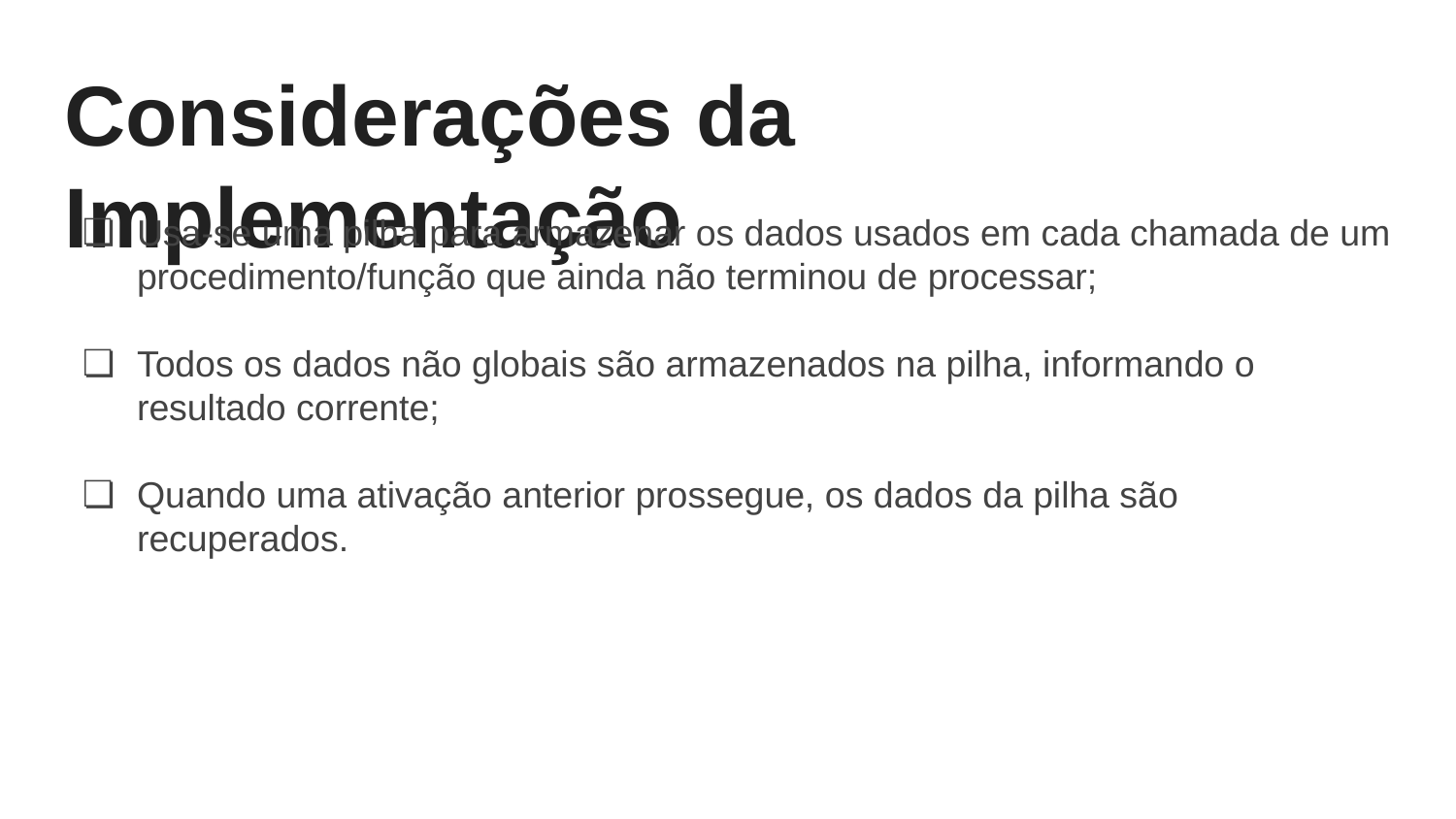

# Considerações da Implementação
Usa-se uma pilha para armazenar os dados usados em cada chamada de um procedimento/função que ainda não terminou de processar;

Todos os dados não globais são armazenados na pilha, informando o resultado corrente;

Quando uma ativação anterior prossegue, os dados da pilha são recuperados.